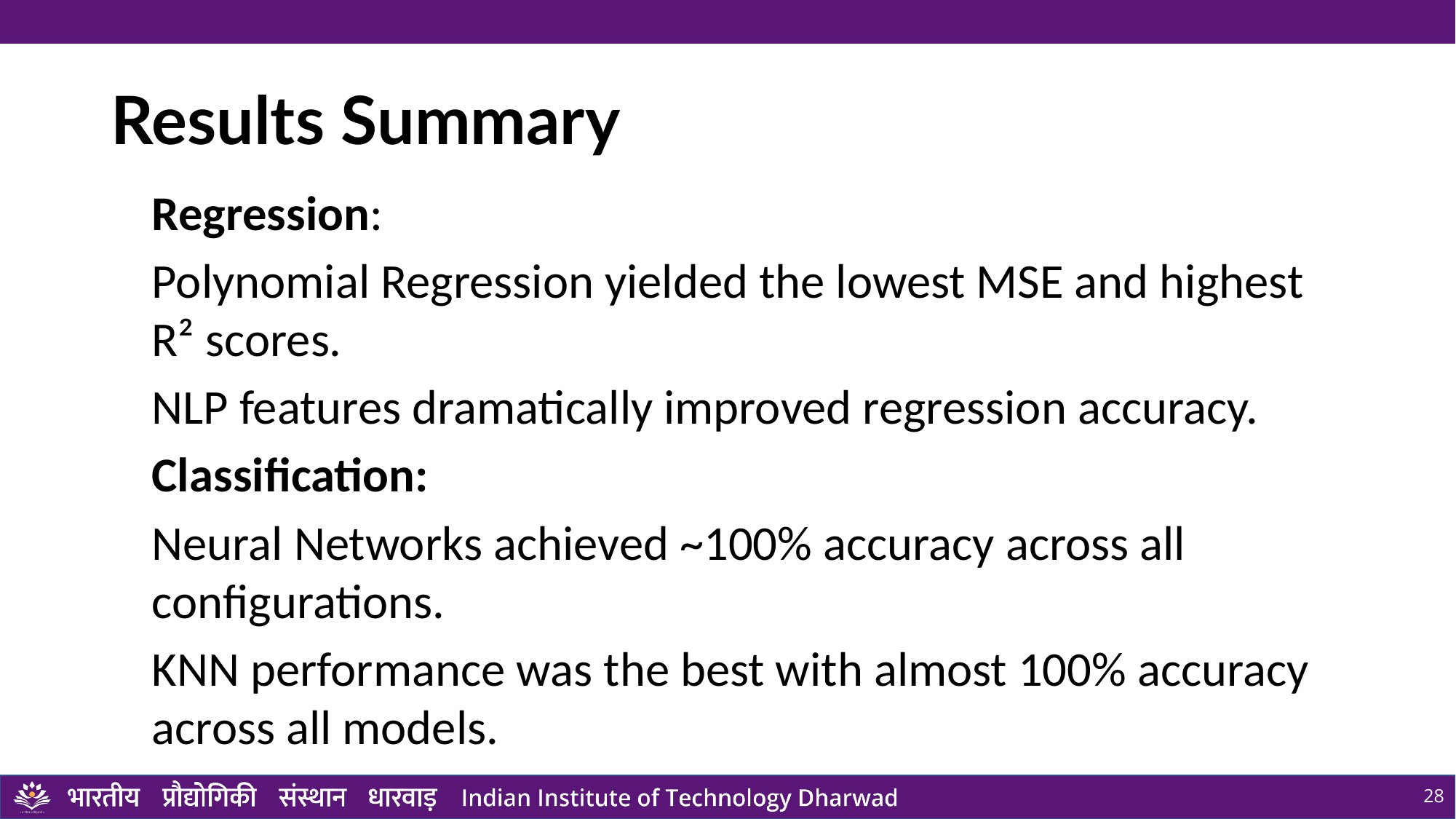

# Results Summary
Regression:
Polynomial Regression yielded the lowest MSE and highest R² scores.
NLP features dramatically improved regression accuracy.
Classification:
Neural Networks achieved ~100% accuracy across all configurations.
KNN performance was the best with almost 100% accuracy across all models.